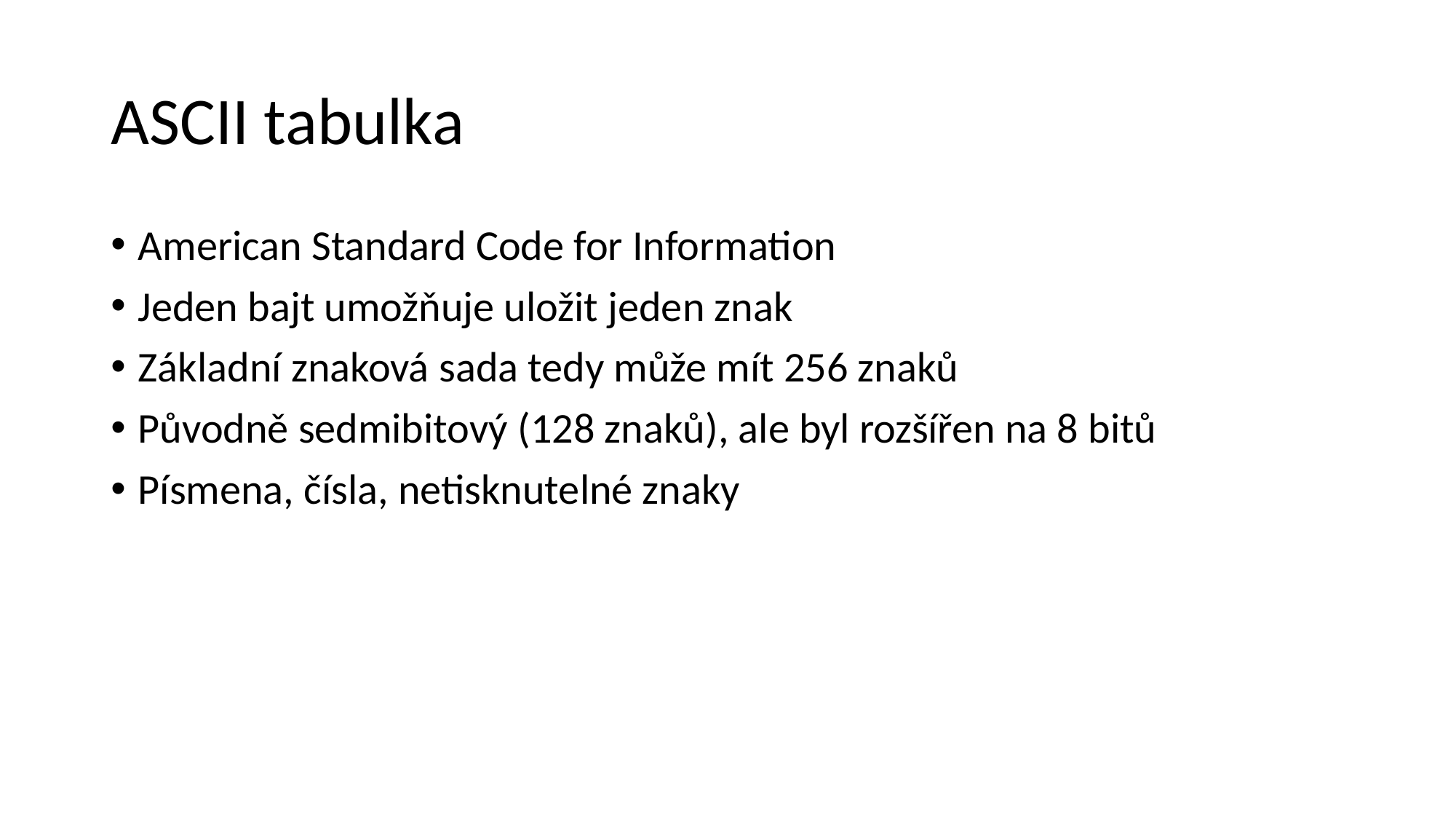

# ASCII tabulka
American Standard Code for Information
Jeden bajt umožňuje uložit jeden znak
Základní znaková sada tedy může mít 256 znaků
Původně sedmibitový (128 znaků), ale byl rozšířen na 8 bitů
Písmena, čísla, netisknutelné znaky